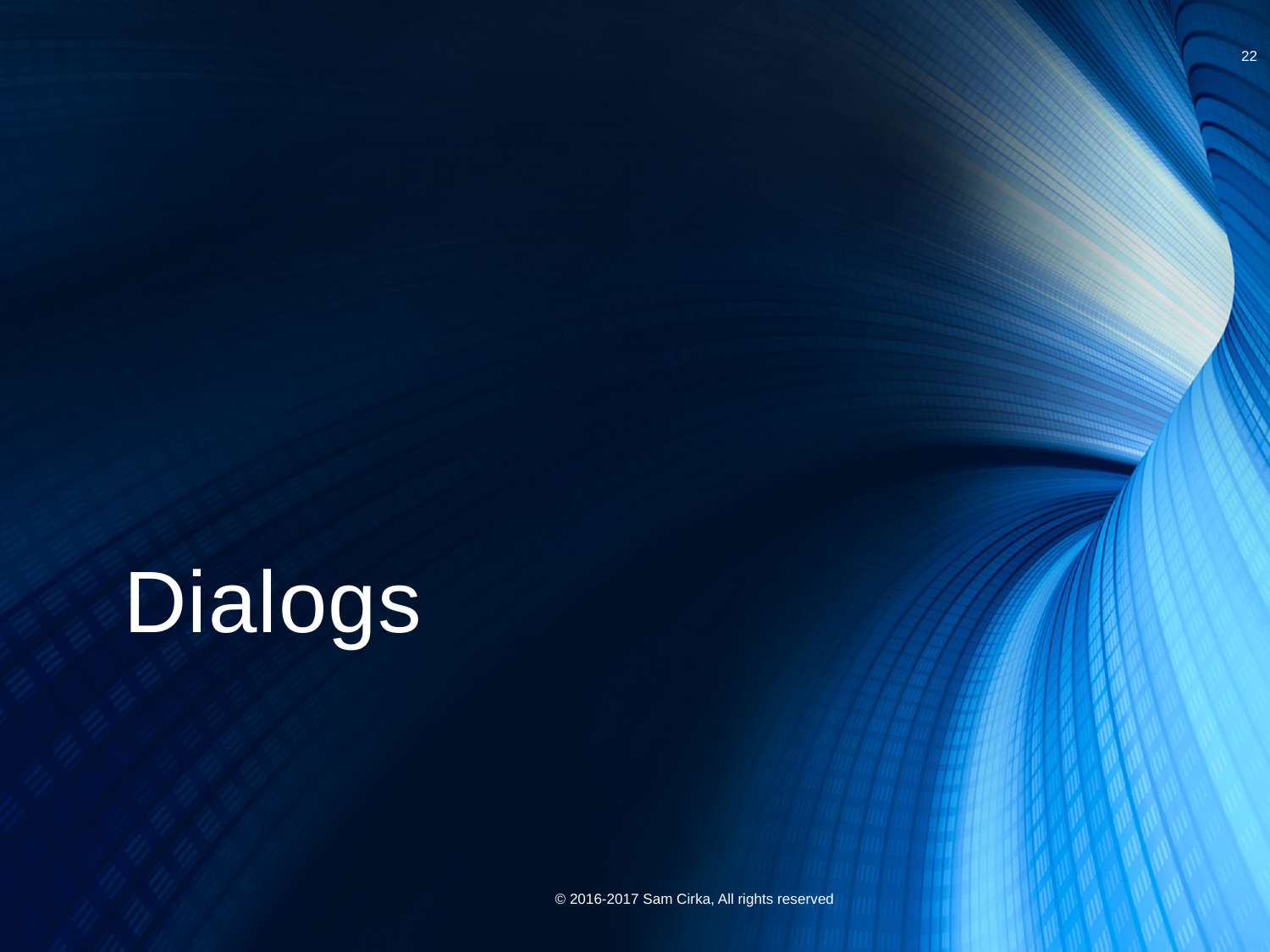

22
# Dialogs

© 2016-2017 Sam Cirka, All rights reserved